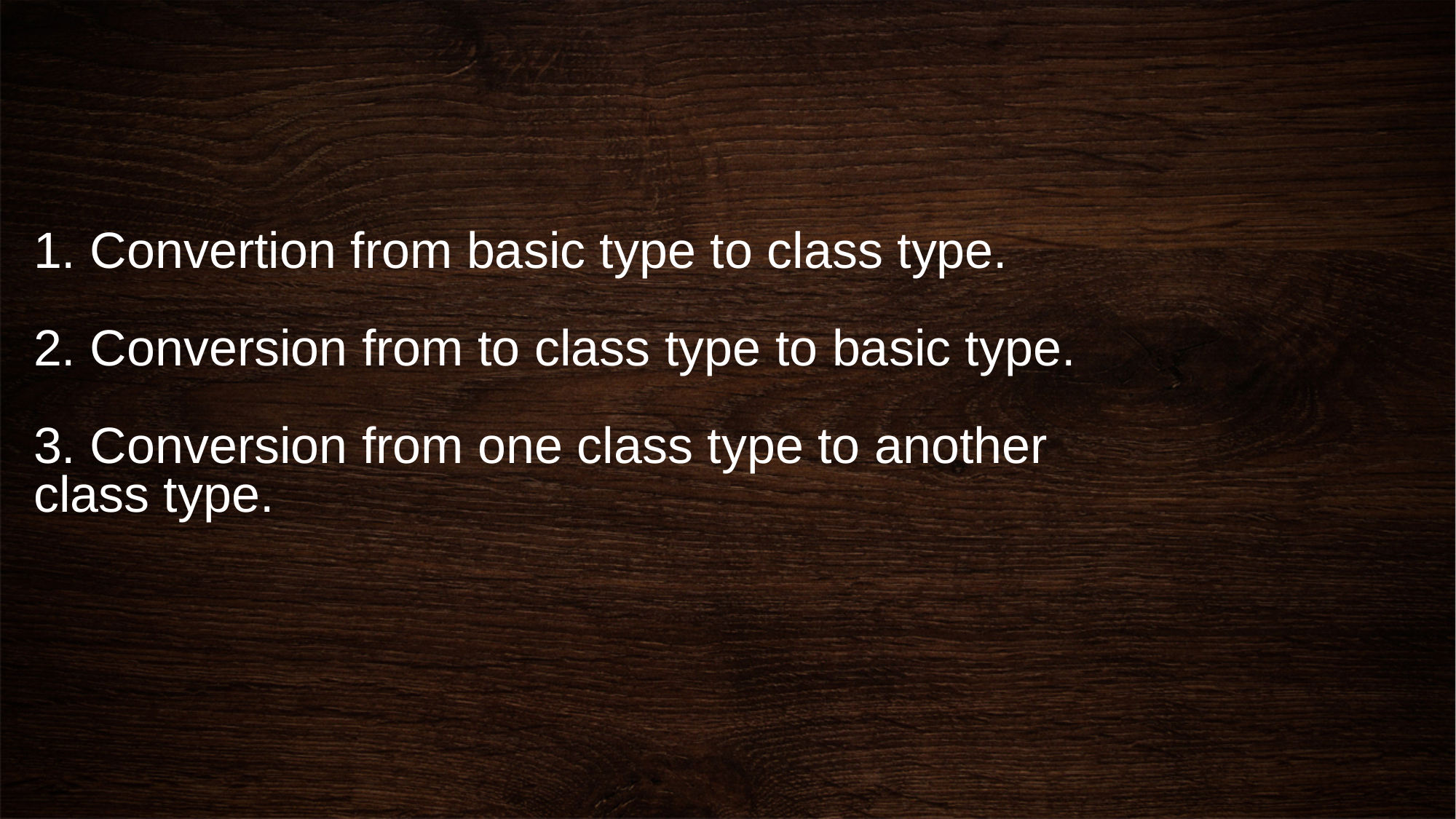

# 1. Convertion from basic type to class type. 2. Conversion from to class type to basic type. 3. Conversion from one class type to another class type.